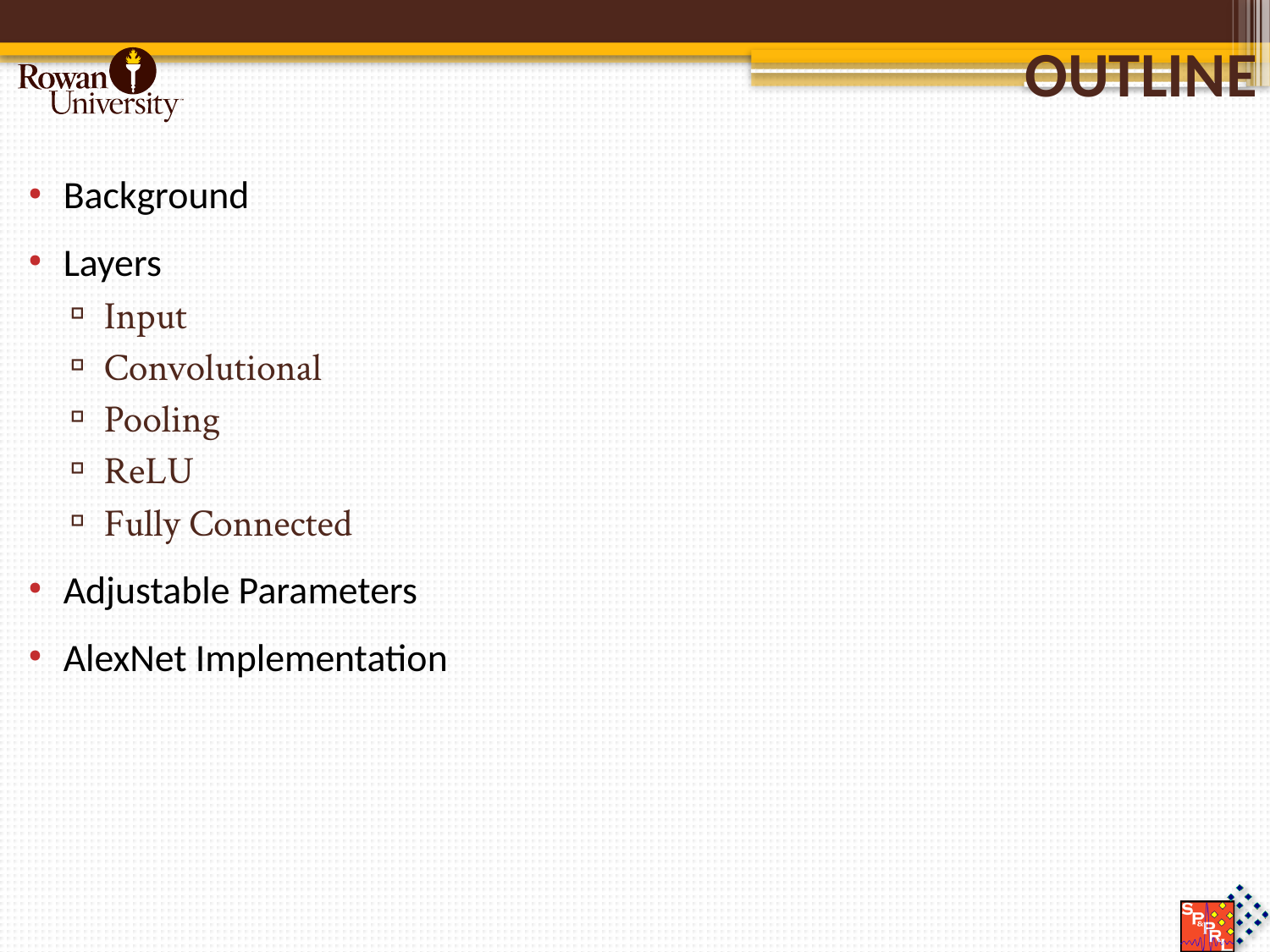

# Outline
Background
Layers
Input
Convolutional
Pooling
ReLU
Fully Connected
Adjustable Parameters
AlexNet Implementation